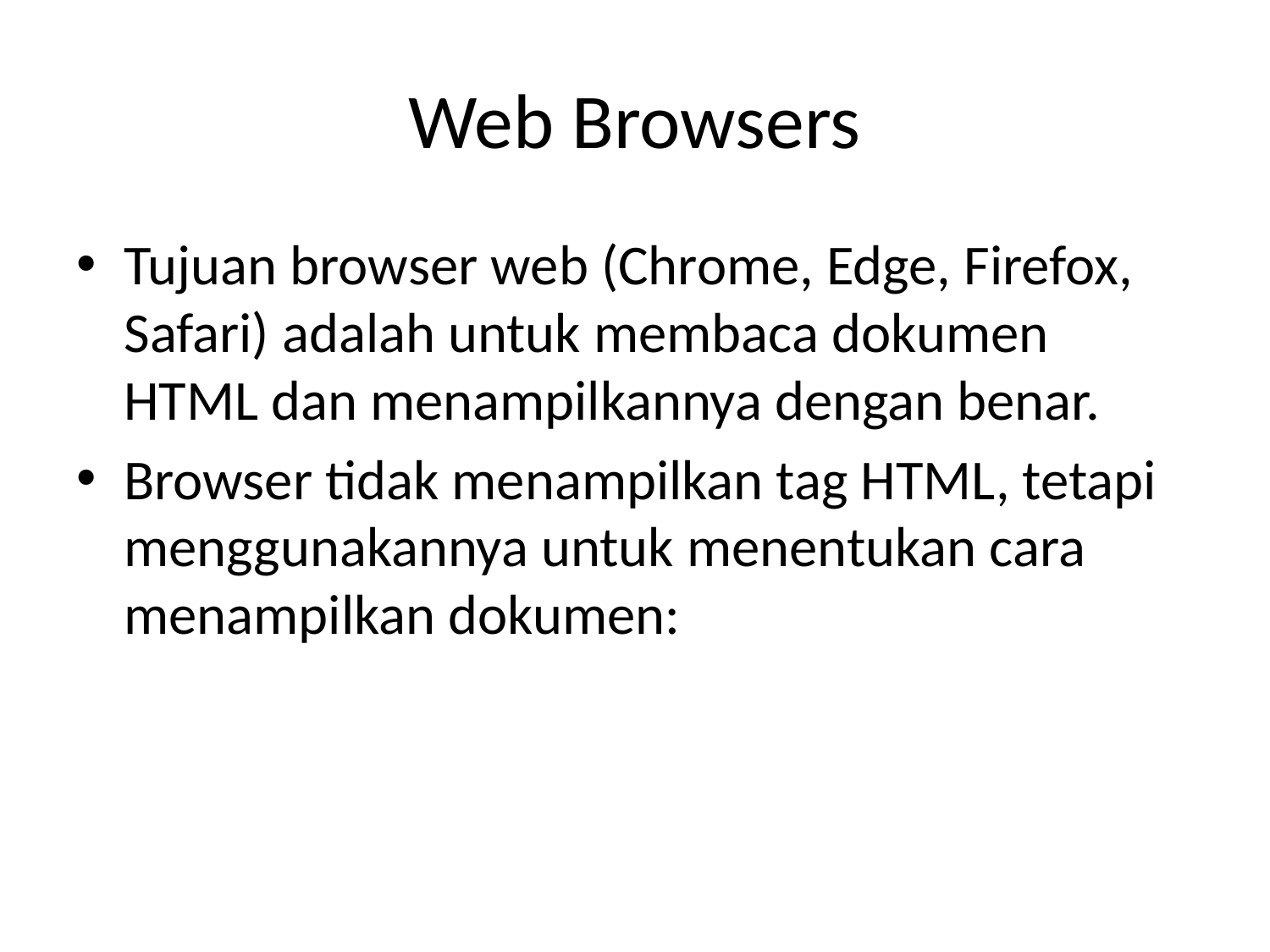

# Web Browsers
Tujuan browser web (Chrome, Edge, Firefox, Safari) adalah untuk membaca dokumen HTML dan menampilkannya dengan benar.
Browser tidak menampilkan tag HTML, tetapi menggunakannya untuk menentukan cara menampilkan dokumen: